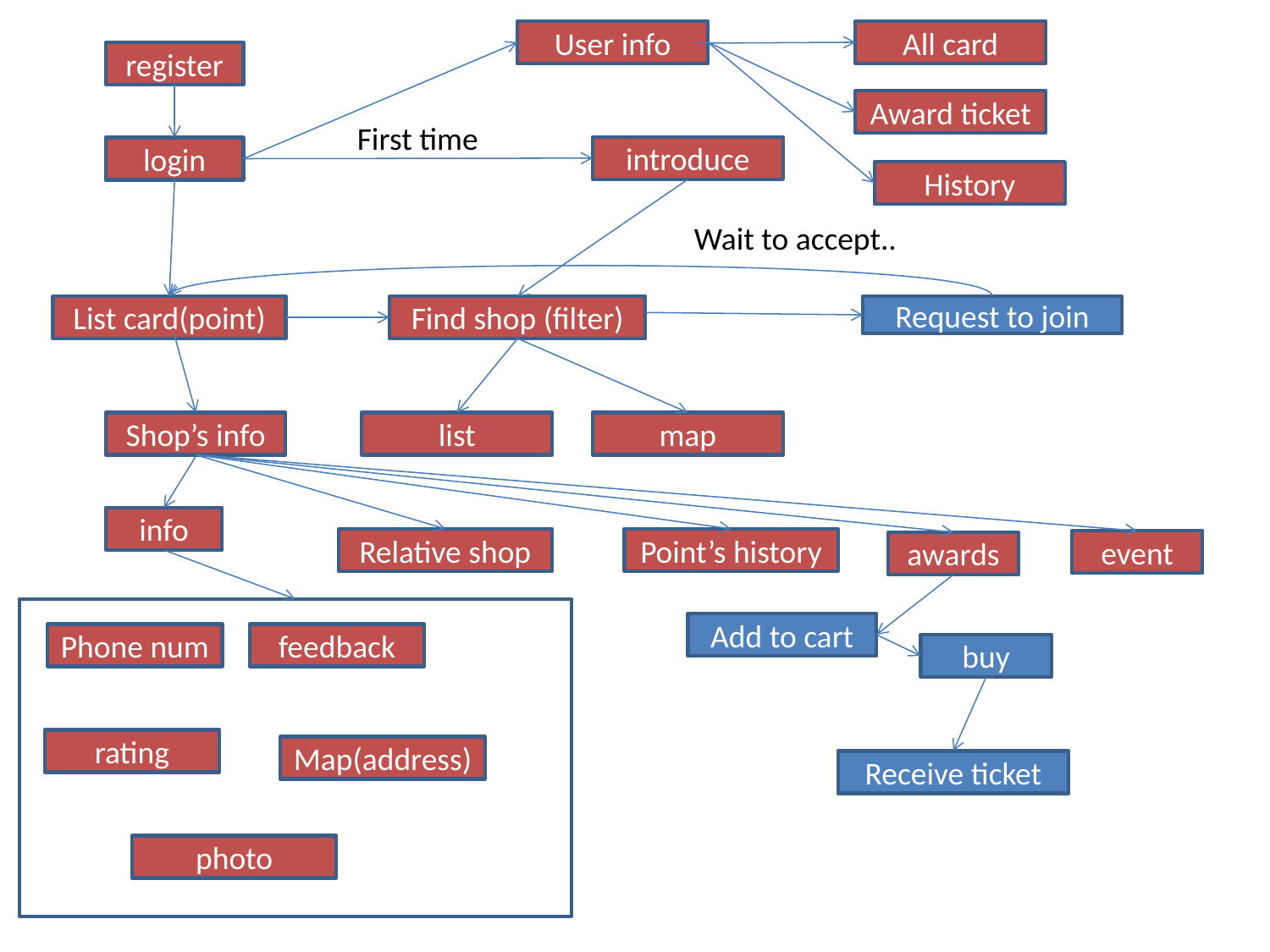

User info
All card
register
Award ticket
First time
introduce
login
History
Wait to accept..
List card(point)
Request to join
Find shop (filter)
Shop’s info
list
map
info
Relative shop
Point’s history
event
awards

Add to cart
Phone num
feedback
buy
rating
Map(address)
Receive ticket
photo